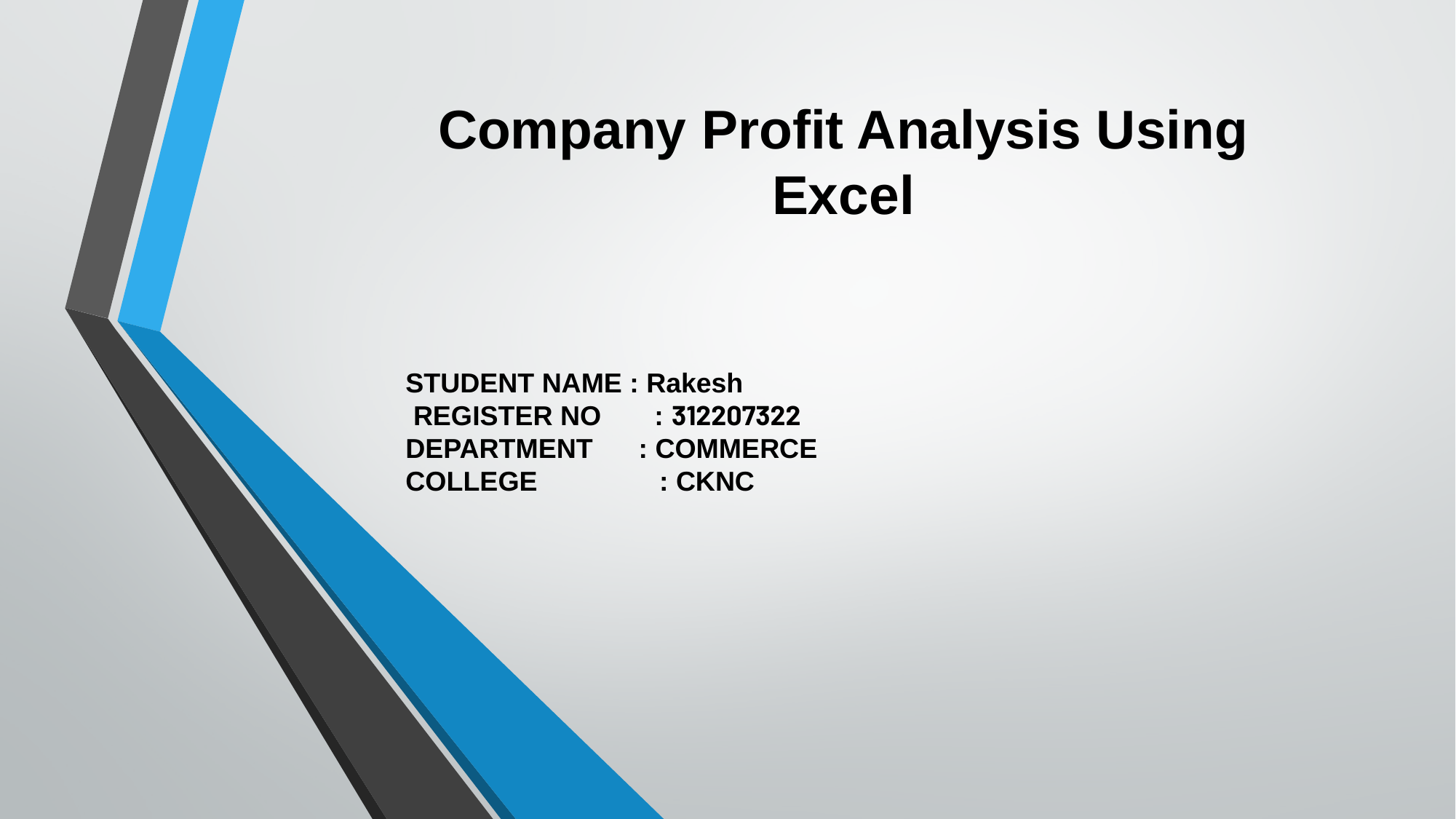

Company Profit Analysis Using Excel
STUDENT NAME : Rakesh
 REGISTER NO       : 312207322
DEPARTMENT      : COMMERCE
COLLEGE                : CKNC